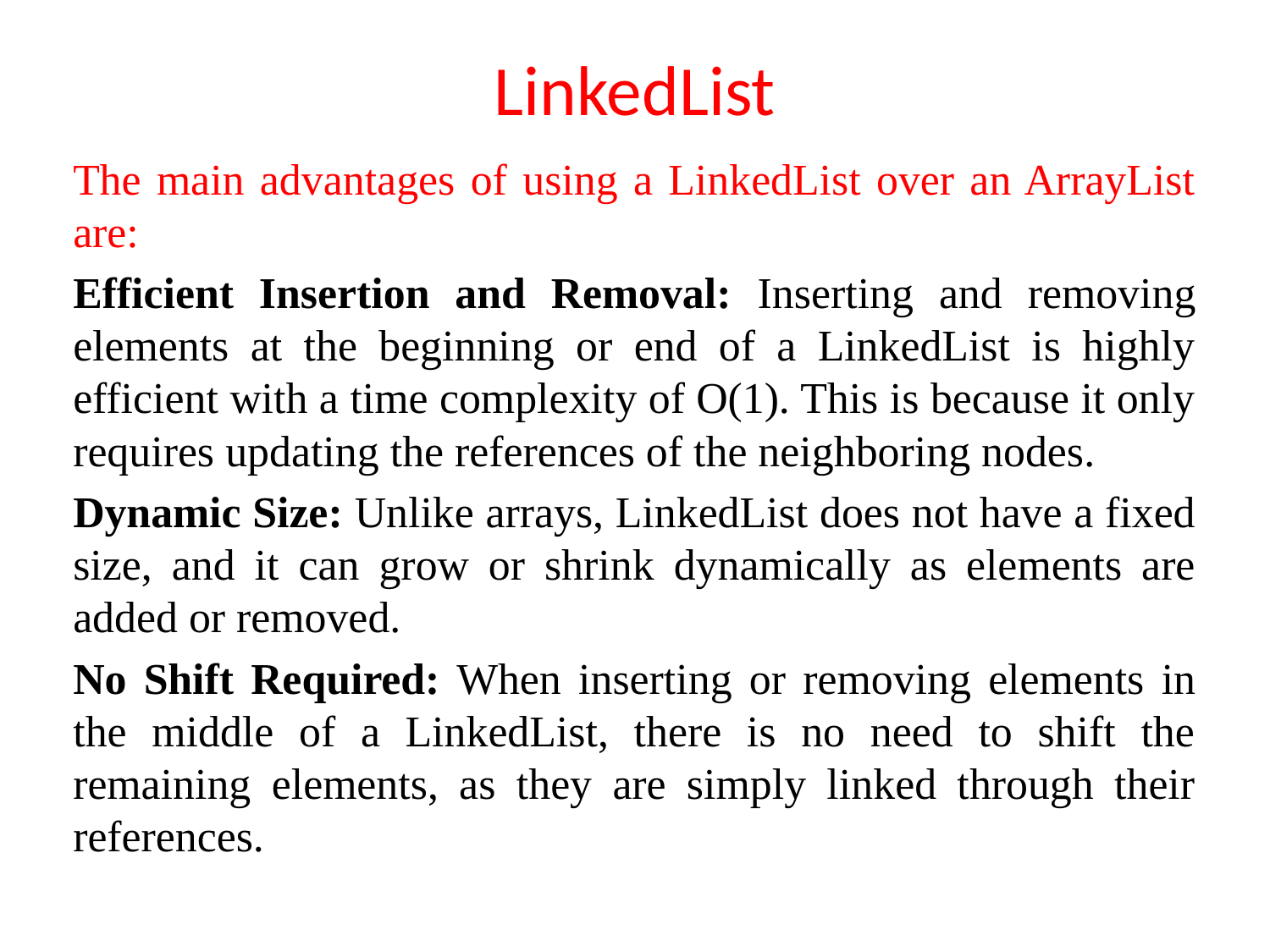

# LinkedList
The main advantages of using a LinkedList over an ArrayList are:
Efficient Insertion and Removal: Inserting and removing elements at the beginning or end of a LinkedList is highly efficient with a time complexity of O(1). This is because it only requires updating the references of the neighboring nodes.
Dynamic Size: Unlike arrays, LinkedList does not have a fixed size, and it can grow or shrink dynamically as elements are added or removed.
No Shift Required: When inserting or removing elements in the middle of a LinkedList, there is no need to shift the remaining elements, as they are simply linked through their references.